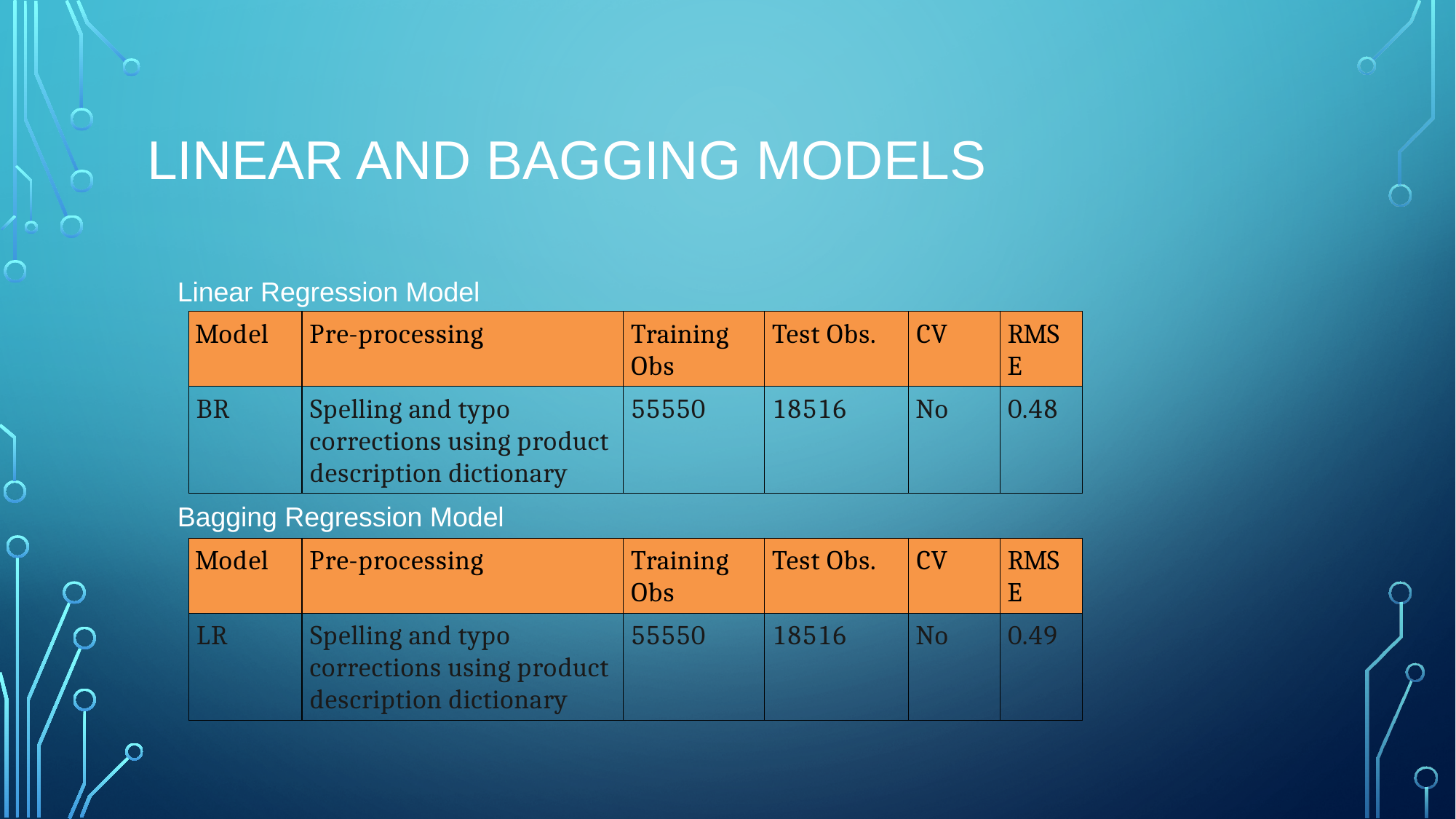

# Linear and Bagging Models
Linear Regression Model
| Model | Pre-processing | Training Obs | Test Obs. | CV | RMSE |
| --- | --- | --- | --- | --- | --- |
| BR | Spelling and typo corrections using product description dictionary | 55550 | 18516 | No | 0.48 |
Bagging Regression Model
| Model | Pre-processing | Training Obs | Test Obs. | CV | RMSE |
| --- | --- | --- | --- | --- | --- |
| LR | Spelling and typo corrections using product description dictionary | 55550 | 18516 | No | 0.49 |